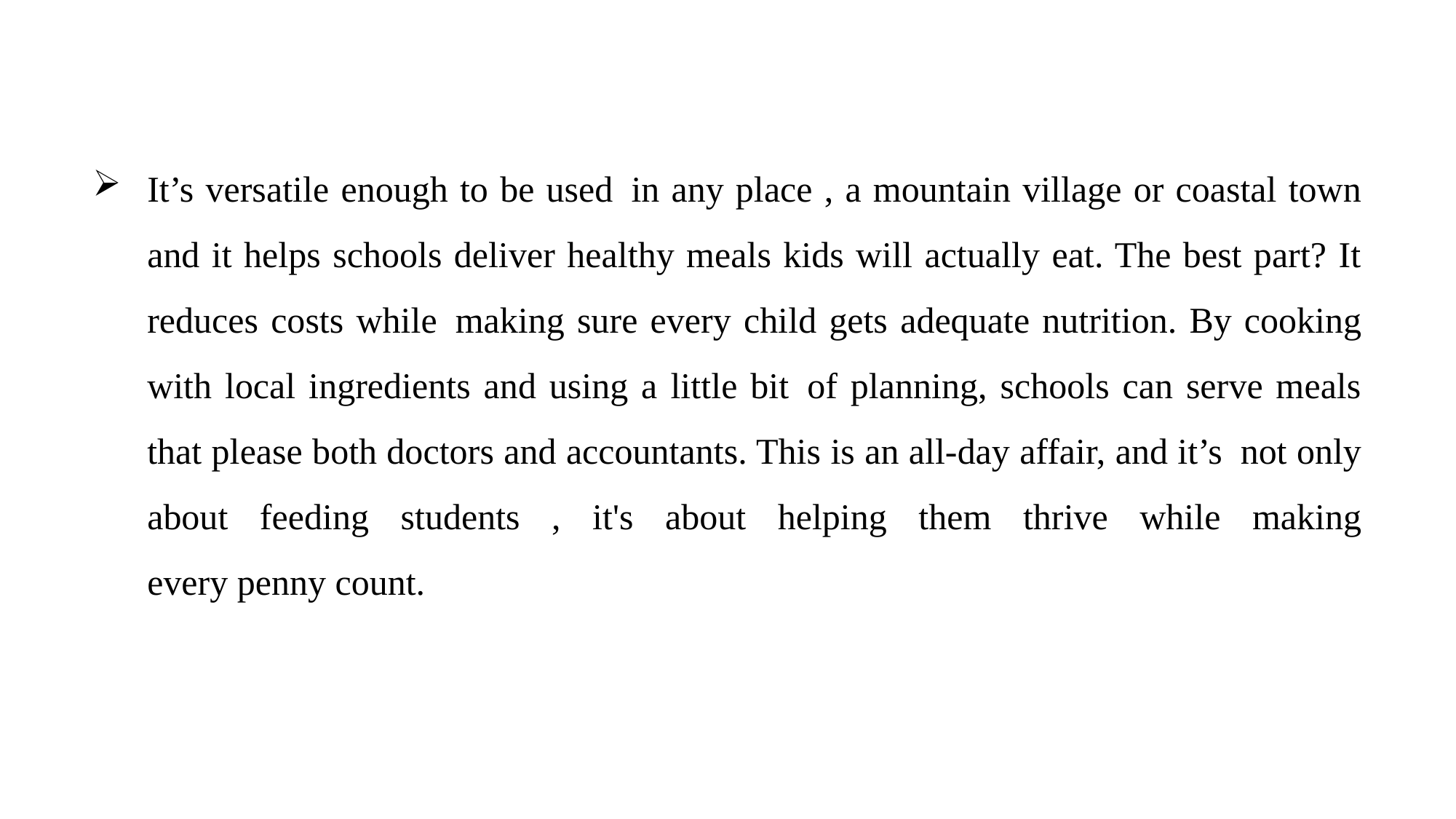

It’s versatile enough to be used in any place , a mountain village or coastal town and it helps schools deliver healthy meals kids will actually eat. The best part? It reduces costs while making sure every child gets adequate nutrition. By cooking with local ingredients and using a little bit of planning, schools can serve meals that please both doctors and accountants. This is an all-day affair, and it’s not only about feeding students , it's about helping them thrive while making every penny count.